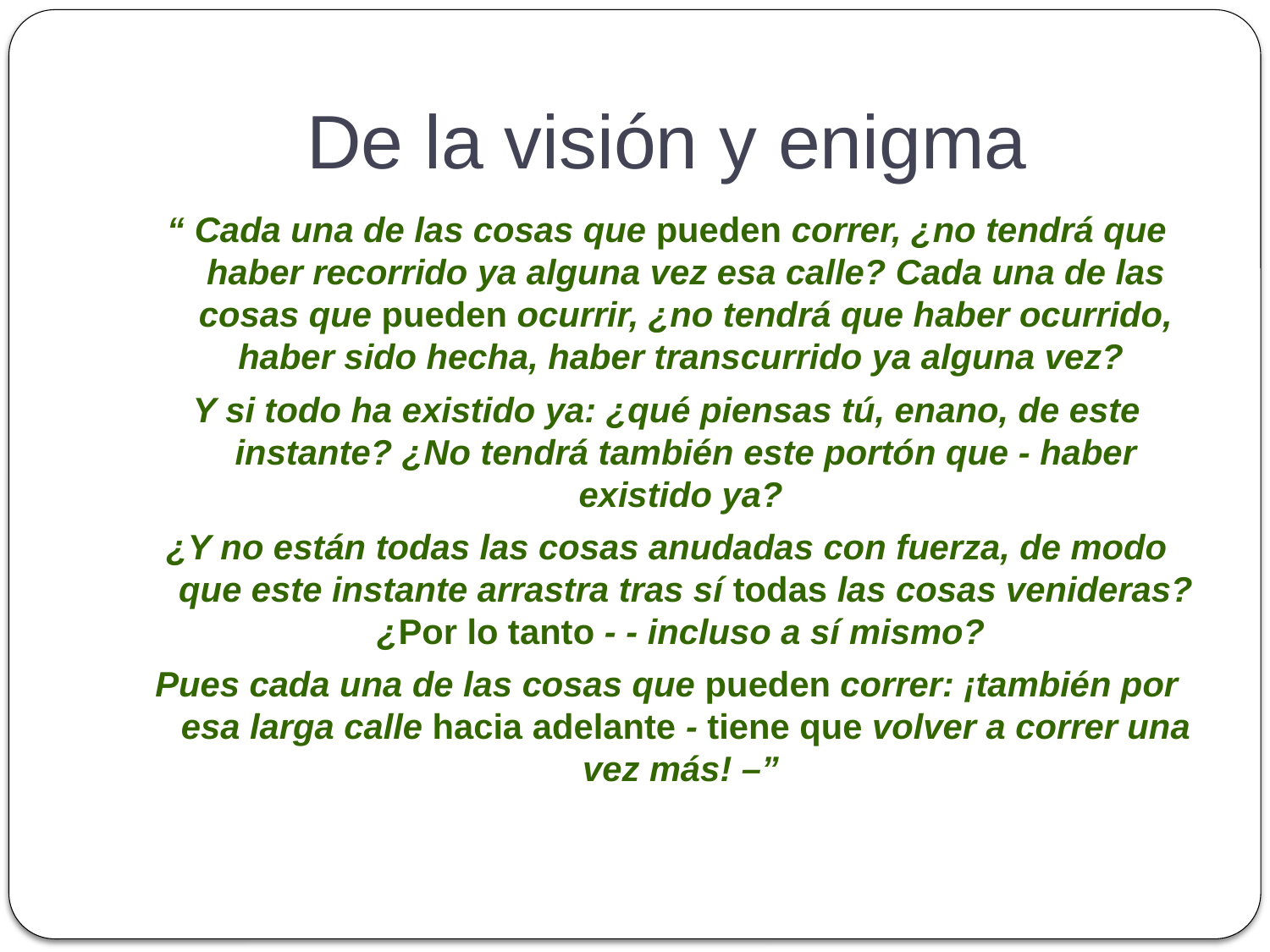

# De la visión y enigma
“ Cada una de las cosas que pueden correr, ¿no tendrá que haber recorrido ya alguna vez esa calle? Cada una de las cosas que pueden ocurrir, ¿no tendrá que haber ocurrido, haber sido hecha, haber transcurrido ya alguna vez?
Y si todo ha existido ya: ¿qué piensas tú, enano, de este instante? ¿No tendrá también este portón que - haber existido ya?
¿Y no están todas las cosas anudadas con fuerza, de modo que este instante arrastra tras sí todas las cosas venideras? ¿Por lo tanto - - incluso a sí mismo?
Pues cada una de las cosas que pueden correr: ¡también por esa larga calle hacia adelante - tiene que volver a correr una vez más! –”